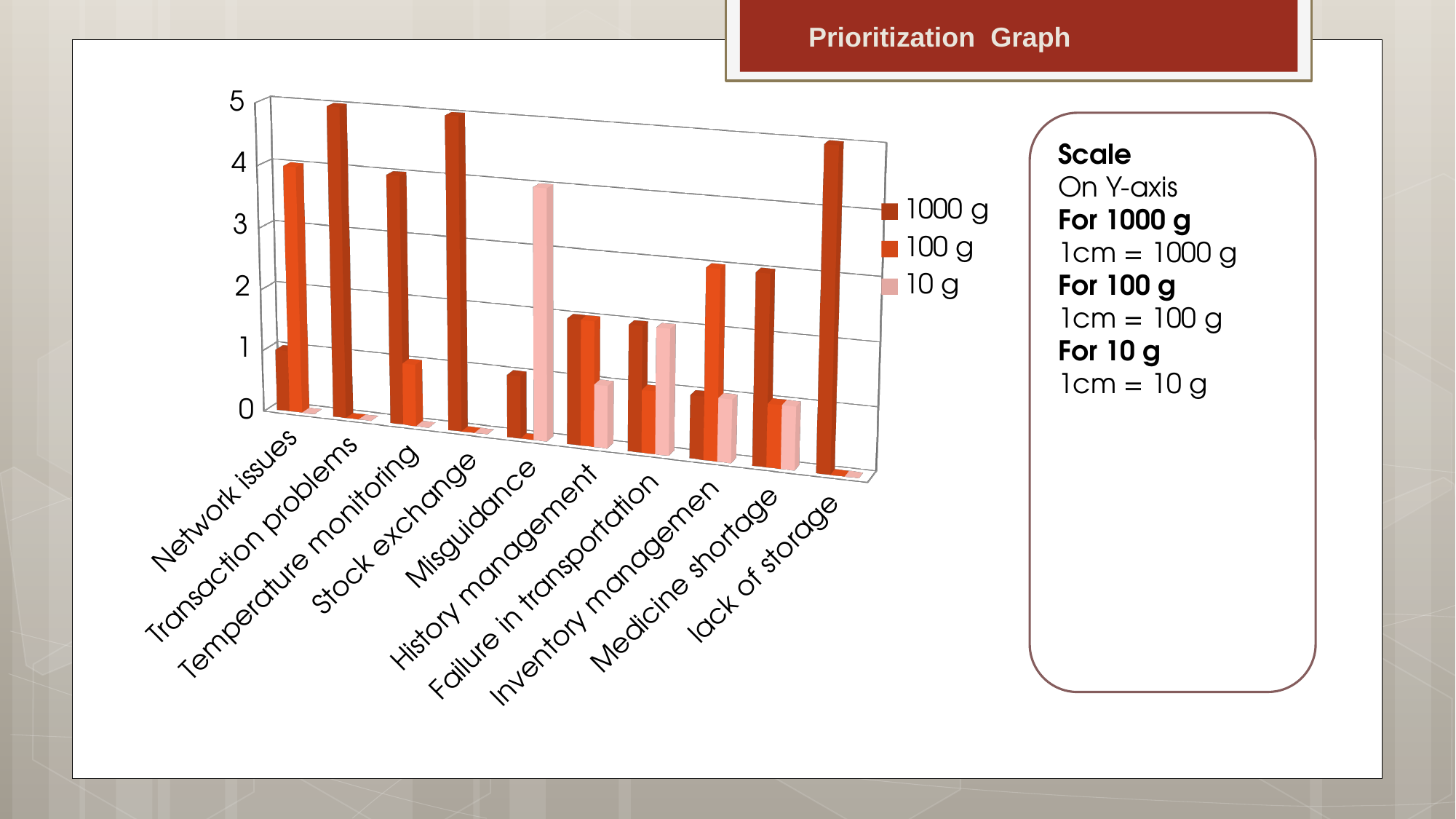

Prioritization  Graph

[unsupported chart]

Scale
On Y-axis
For 1000 g
1cm = 1000 g
For 100 g
1cm = 100 g
For 10 g
1cm = 10 g